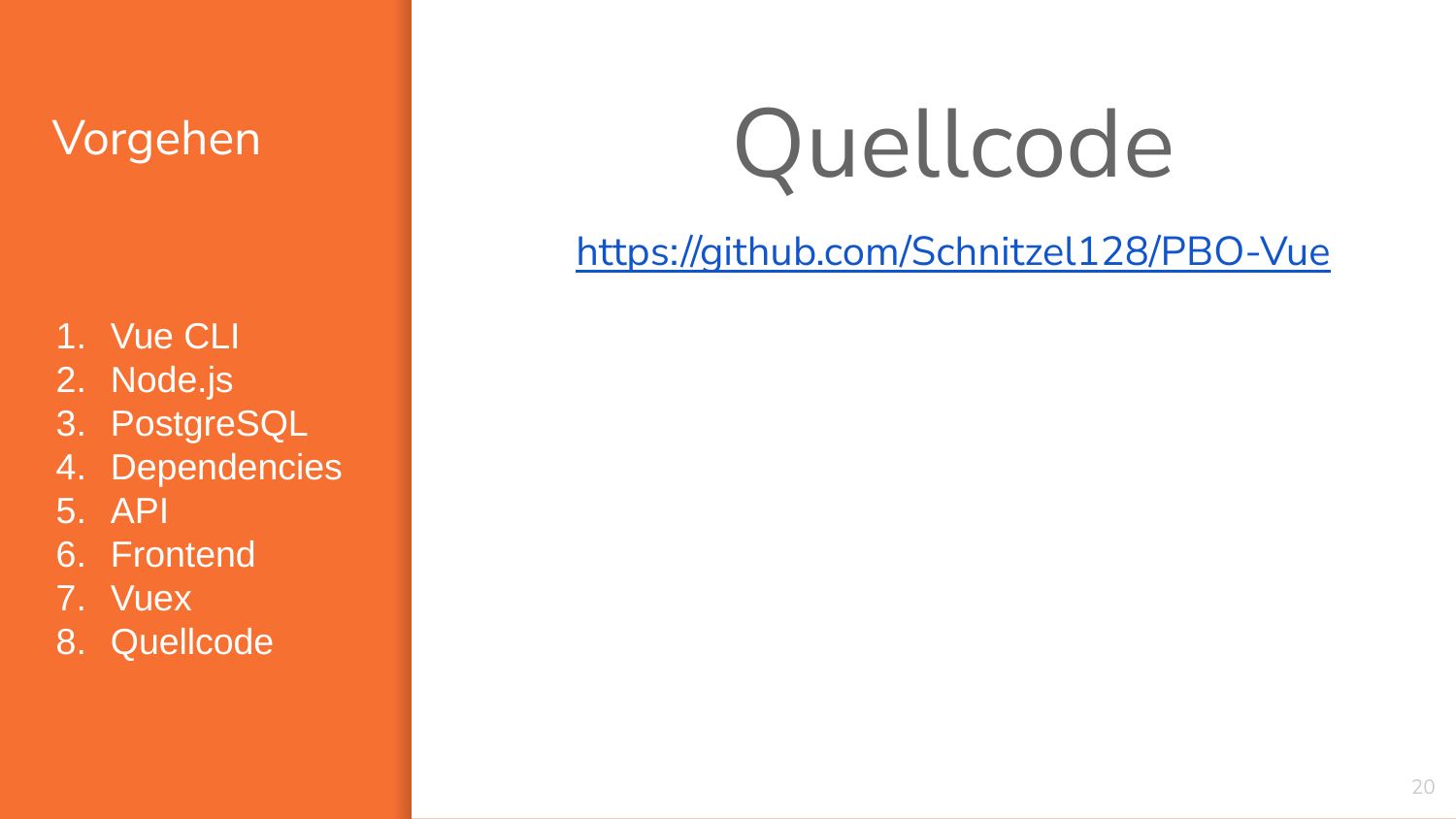

Quellcode
https://github.com/Schnitzel128/PBO-Vue

# Vorgehen
Vue CLI
Node.js
PostgreSQL
Dependencies
API
Frontend
Vuex
Quellcode
20